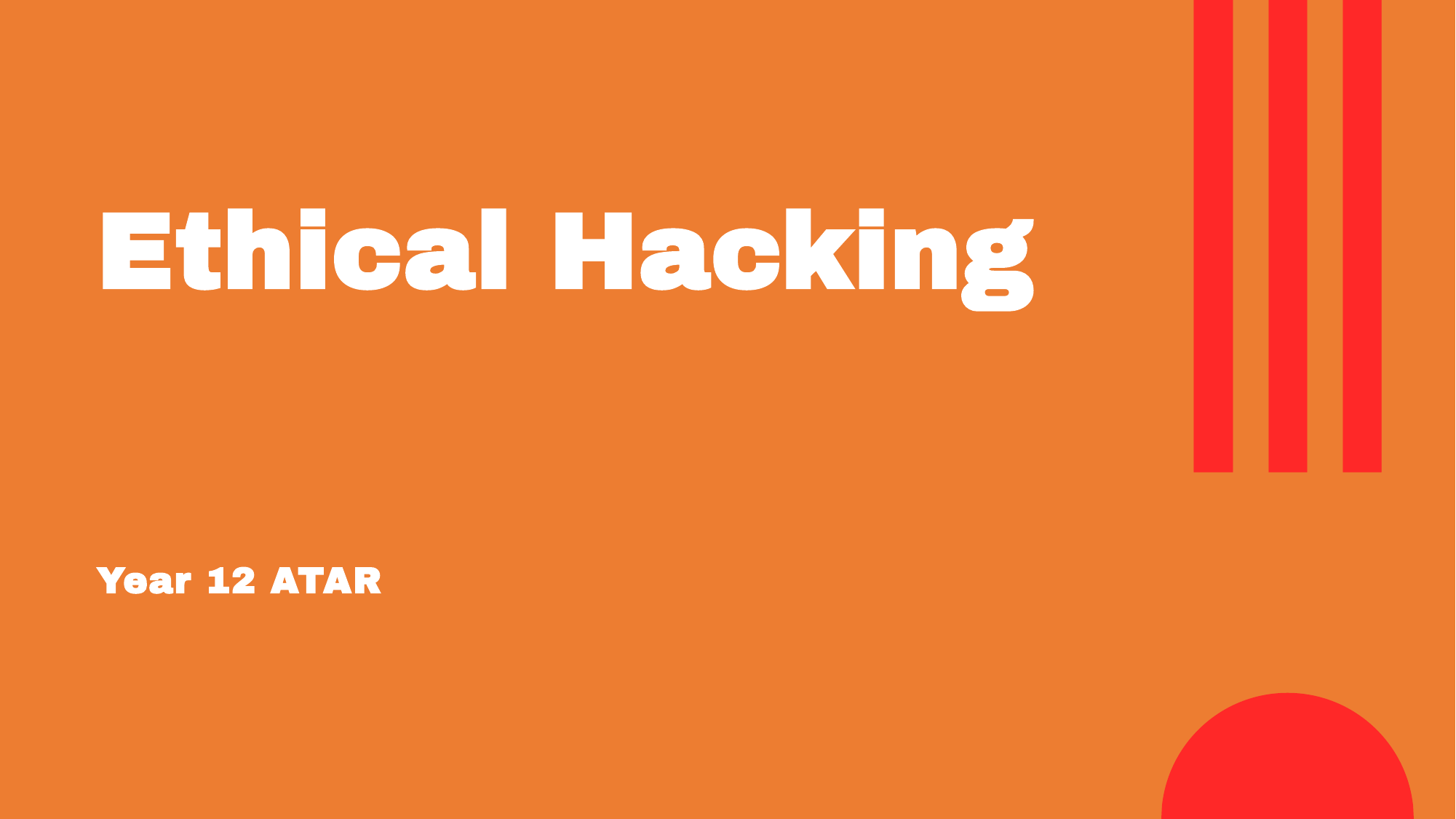

# Ethical Hacking
Year 12 ATAR when is a zip not a zip?